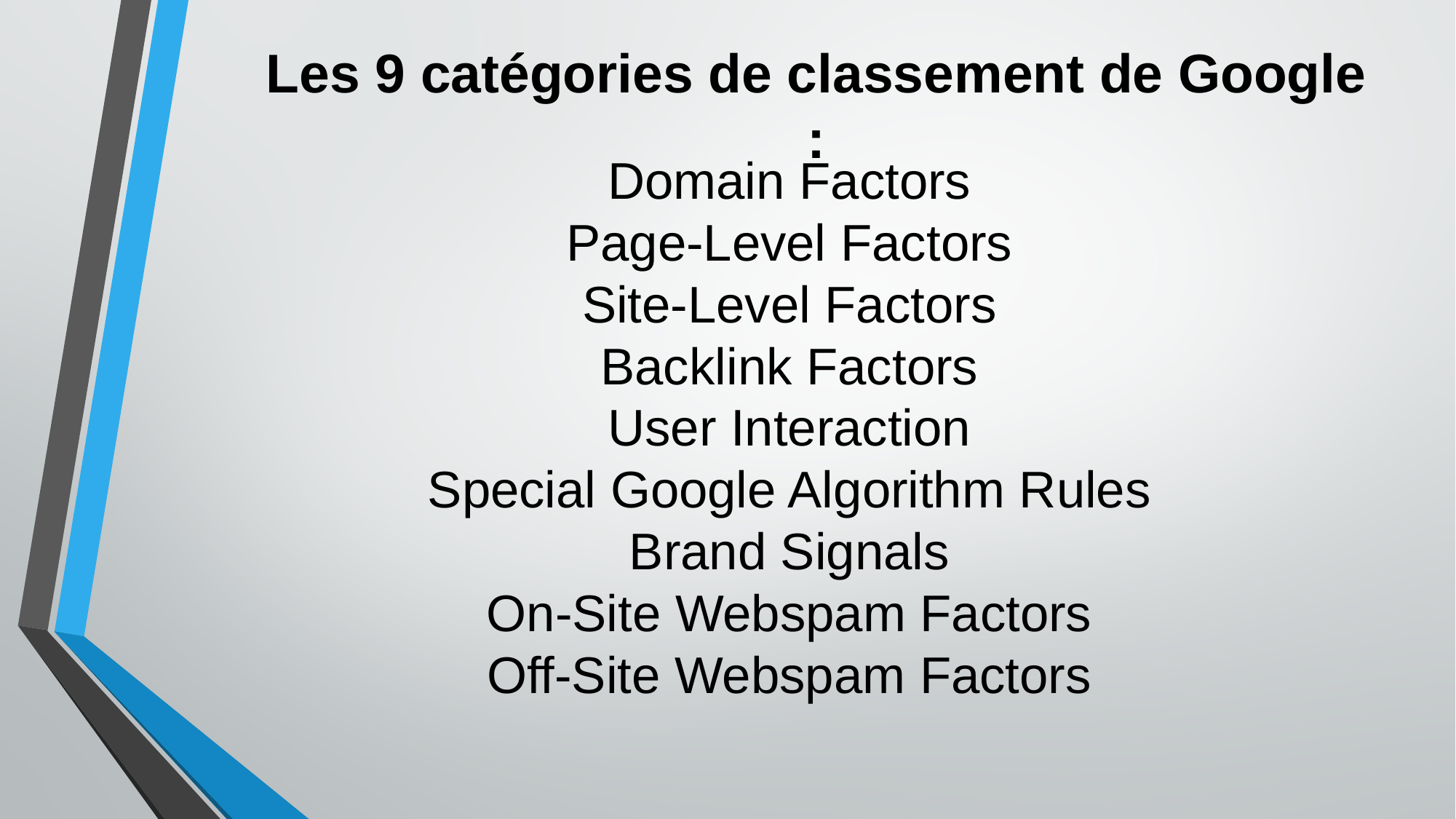

Les 9 catégories de classement de Google :
# Domain Factors Page-Level Factors Site-Level Factors Backlink Factors User Interaction Special Google Algorithm Rules Brand Signals On-Site Webspam Factors Off-Site Webspam Factors